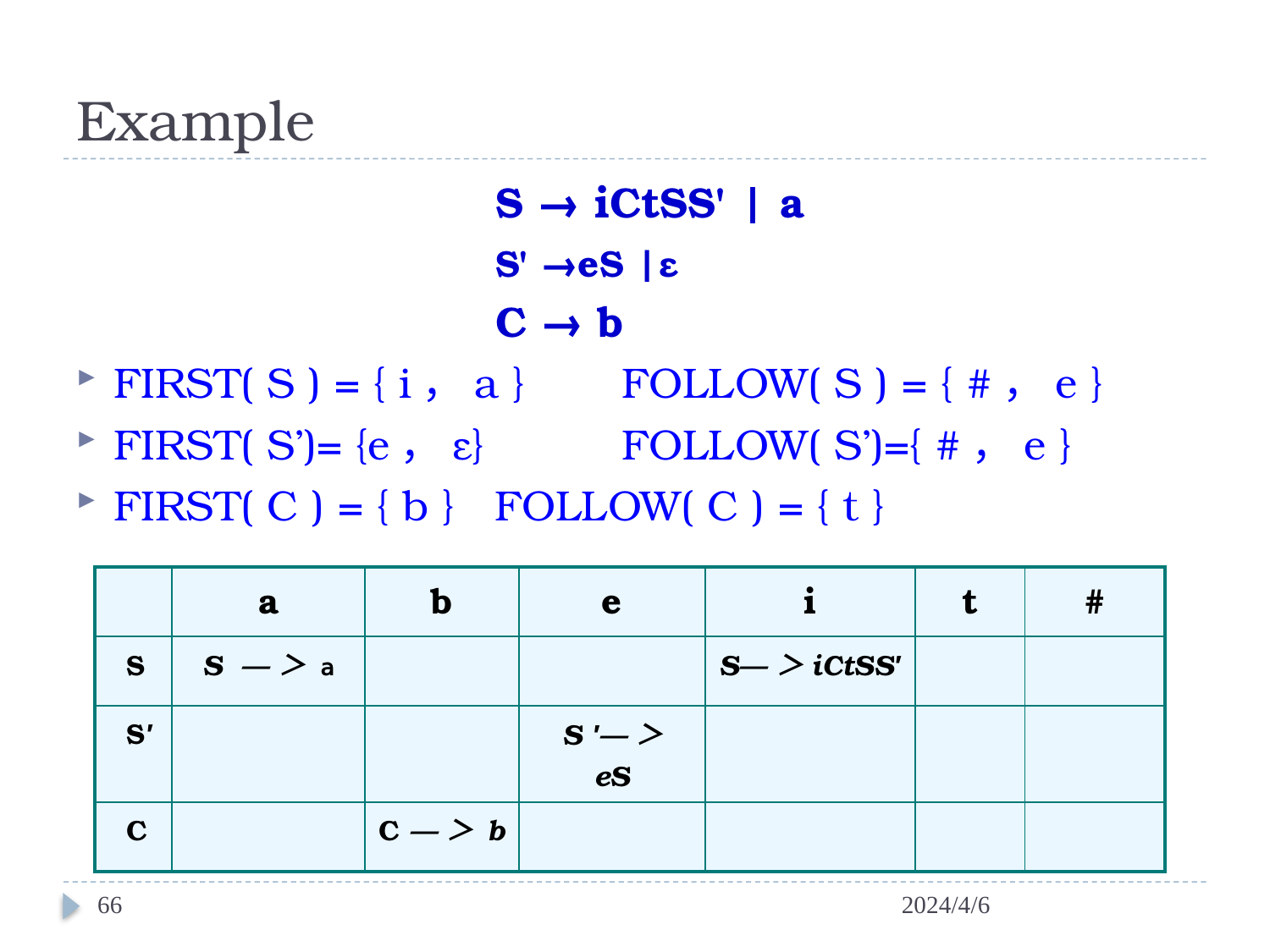

# Example
			S → iCtSS' | a
			S' →eS |ε
			C → b
FIRST( S ) = { i，a } 	FOLLOW( S ) = { #，e }
FIRST( S’)= {e，ε} 	FOLLOW( S’)={ #，e }
FIRST( C ) = { b } 	FOLLOW( C ) = { t }

|  | a | b | e | i | t | # |
| --- | --- | --- | --- | --- | --- | --- |
| S | S —＞ a |  |  | S—＞iCtSS′ |  |  |
| S′ |  |  | S ′—＞ eS |  |  |  |
| C |  | C —＞ b |  |  |  |  |
66
2024/4/6